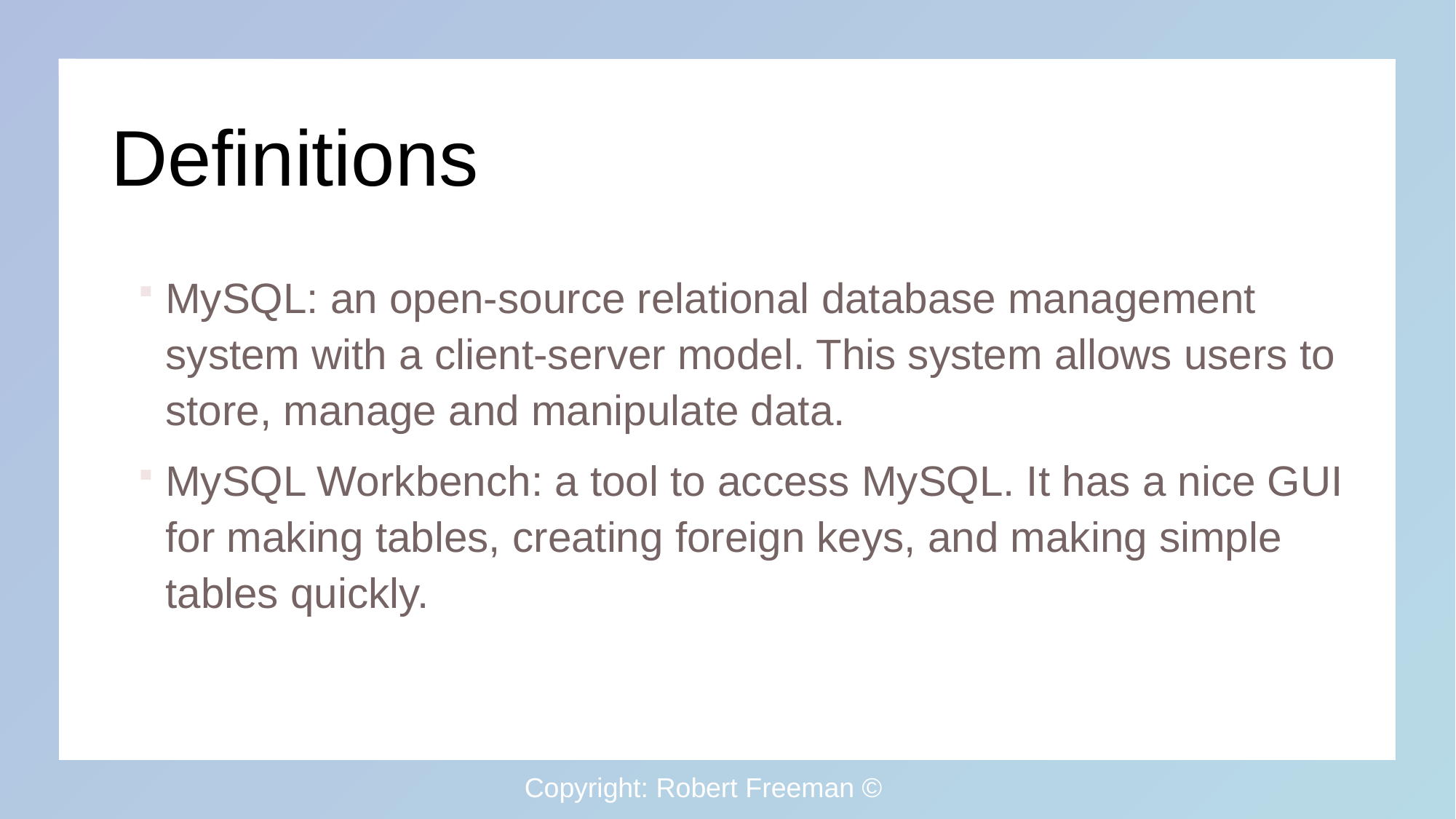

# Definitions
MySQL: an open-source relational database management system with a client-server model. This system allows users to store, manage and manipulate data.
MySQL Workbench: a tool to access MySQL. It has a nice GUI for making tables, creating foreign keys, and making simple tables quickly.
Copyright: Robert Freeman ©